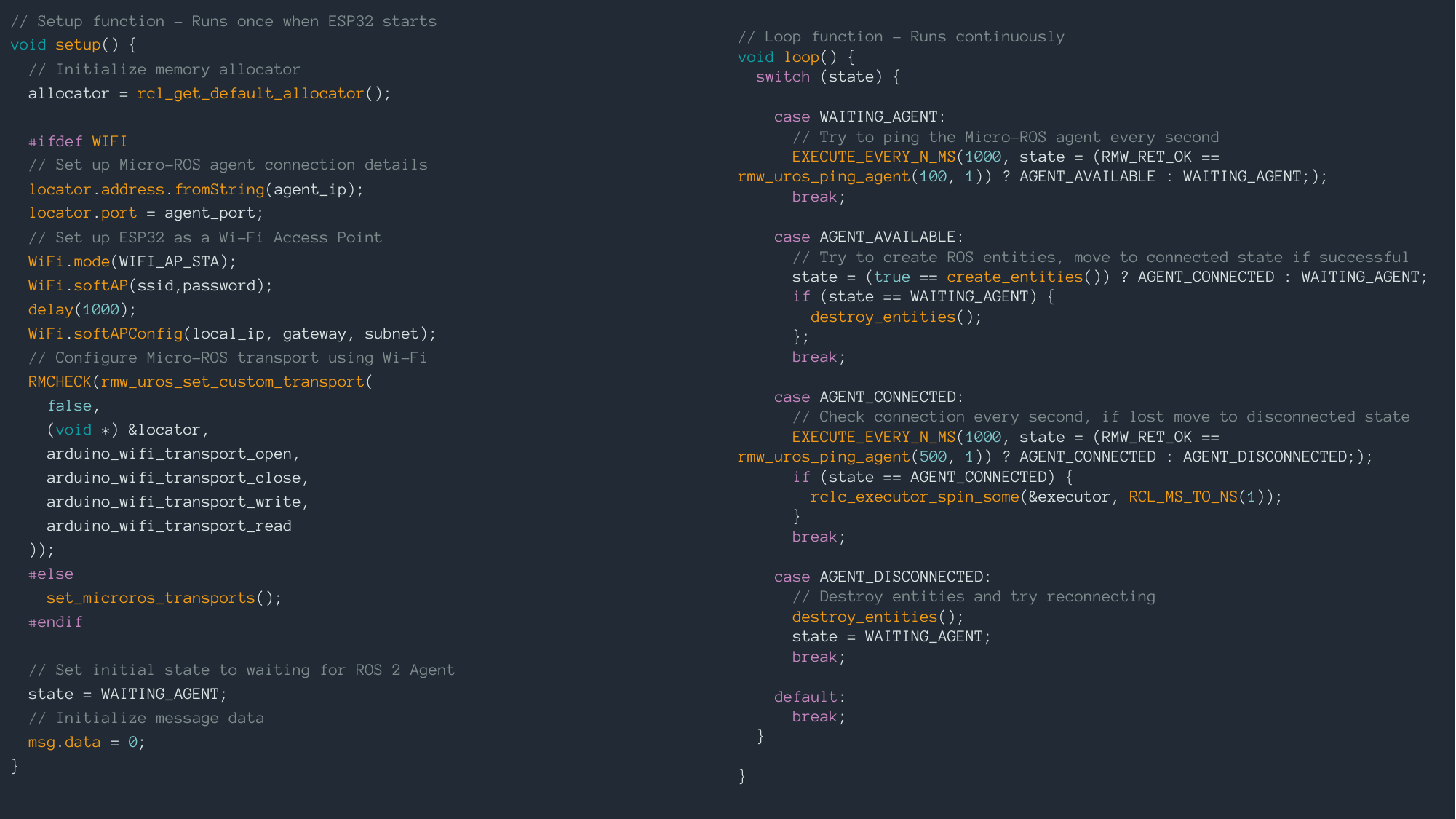

// Setup function - Runs once when ESP32 starts
void setup() {
  // Initialize memory allocator
  allocator = rcl_get_default_allocator();
  #ifdef WIFI
  // Set up Micro-ROS agent connection details
  locator.address.fromString(agent_ip);
  locator.port = agent_port;
  // Set up ESP32 as a Wi-Fi Access Point
  WiFi.mode(WIFI_AP_STA);
  WiFi.softAP(ssid,password);
  delay(1000);
  WiFi.softAPConfig(local_ip, gateway, subnet);
  // Configure Micro-ROS transport using Wi-Fi
  RMCHECK(rmw_uros_set_custom_transport(
    false,
    (void *) &locator,
    arduino_wifi_transport_open,
    arduino_wifi_transport_close,
    arduino_wifi_transport_write,
    arduino_wifi_transport_read
  ));
  #else
    set_microros_transports();
  #endif
  // Set initial state to waiting for ROS 2 Agent
  state = WAITING_AGENT;
  // Initialize message data
  msg.data = 0;
}
// Loop function - Runs continuously
void loop() {
  switch (state) {
    case WAITING_AGENT:
      // Try to ping the Micro-ROS agent every second
      EXECUTE_EVERY_N_MS(1000, state = (RMW_RET_OK == rmw_uros_ping_agent(100, 1)) ? AGENT_AVAILABLE : WAITING_AGENT;);
      break;
    case AGENT_AVAILABLE:
      // Try to create ROS entities, move to connected state if successful
      state = (true == create_entities()) ? AGENT_CONNECTED : WAITING_AGENT;
      if (state == WAITING_AGENT) {
        destroy_entities();
      };
      break;
    case AGENT_CONNECTED:
      // Check connection every second, if lost move to disconnected state
      EXECUTE_EVERY_N_MS(1000, state = (RMW_RET_OK == rmw_uros_ping_agent(500, 1)) ? AGENT_CONNECTED : AGENT_DISCONNECTED;);
      if (state == AGENT_CONNECTED) {
        rclc_executor_spin_some(&executor, RCL_MS_TO_NS(1));
      }
      break;
    case AGENT_DISCONNECTED:
      // Destroy entities and try reconnecting
      destroy_entities();
      state = WAITING_AGENT;
      break;

    default:
      break;
  }
}